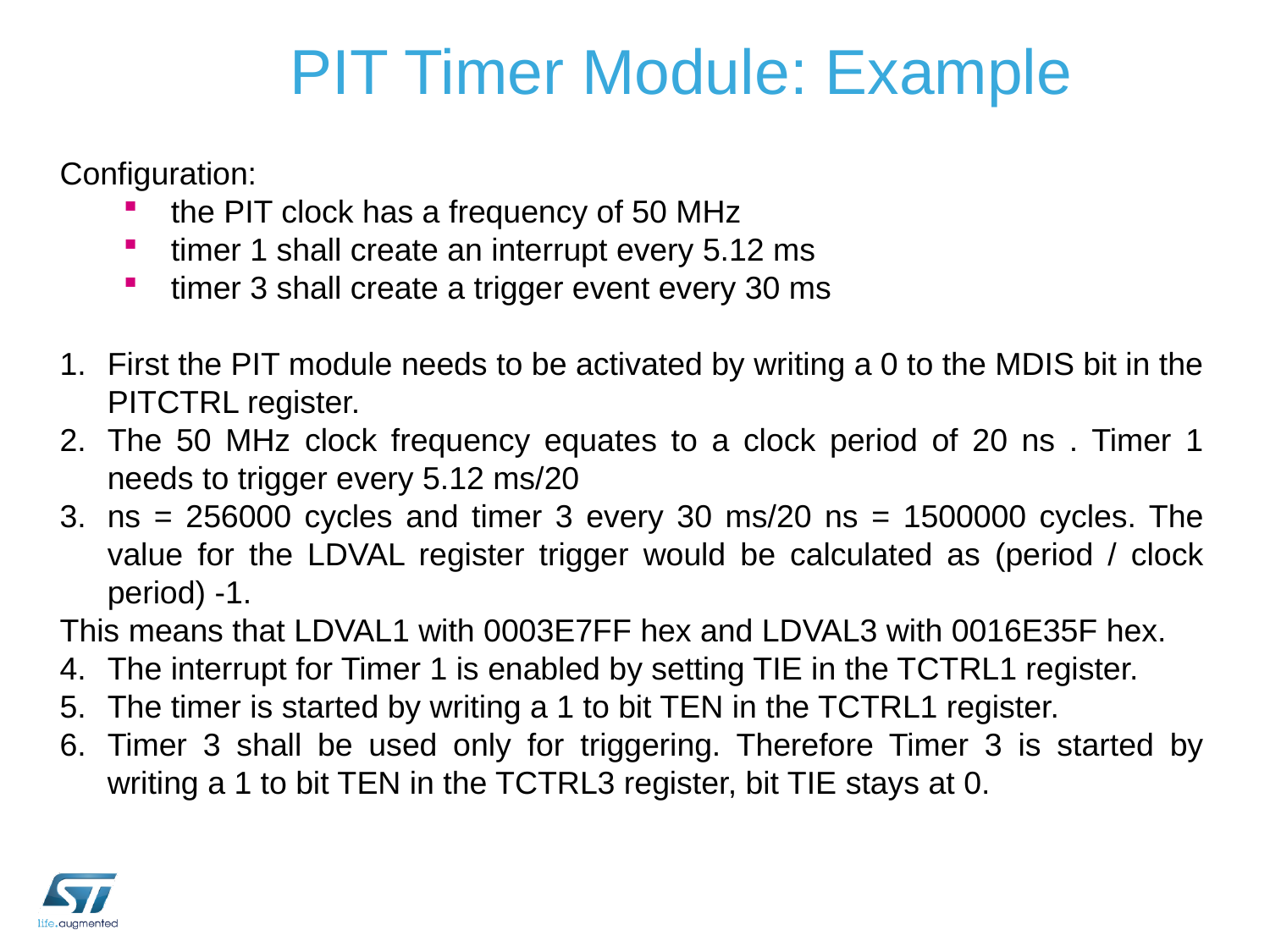

# PIT Timer Module: Example
Configuration:
the PIT clock has a frequency of 50 MHz
timer 1 shall create an interrupt every 5.12 ms
timer 3 shall create a trigger event every 30 ms

First the PIT module needs to be activated by writing a 0 to the MDIS bit in the PITCTRL register.
The 50 MHz clock frequency equates to a clock period of 20 ns . Timer 1 needs to trigger every 5.12 ms/20
ns = 256000 cycles and timer 3 every 30 ms/20 ns = 1500000 cycles. The value for the LDVAL register trigger would be calculated as (period / clock period) -1.
This means that LDVAL1 with 0003E7FF hex and LDVAL3 with 0016E35F hex.
The interrupt for Timer 1 is enabled by setting TIE in the TCTRL1 register.
The timer is started by writing a 1 to bit TEN in the TCTRL1 register.
Timer 3 shall be used only for triggering. Therefore Timer 3 is started by writing a 1 to bit TEN in the TCTRL3 register, bit TIE stays at 0.